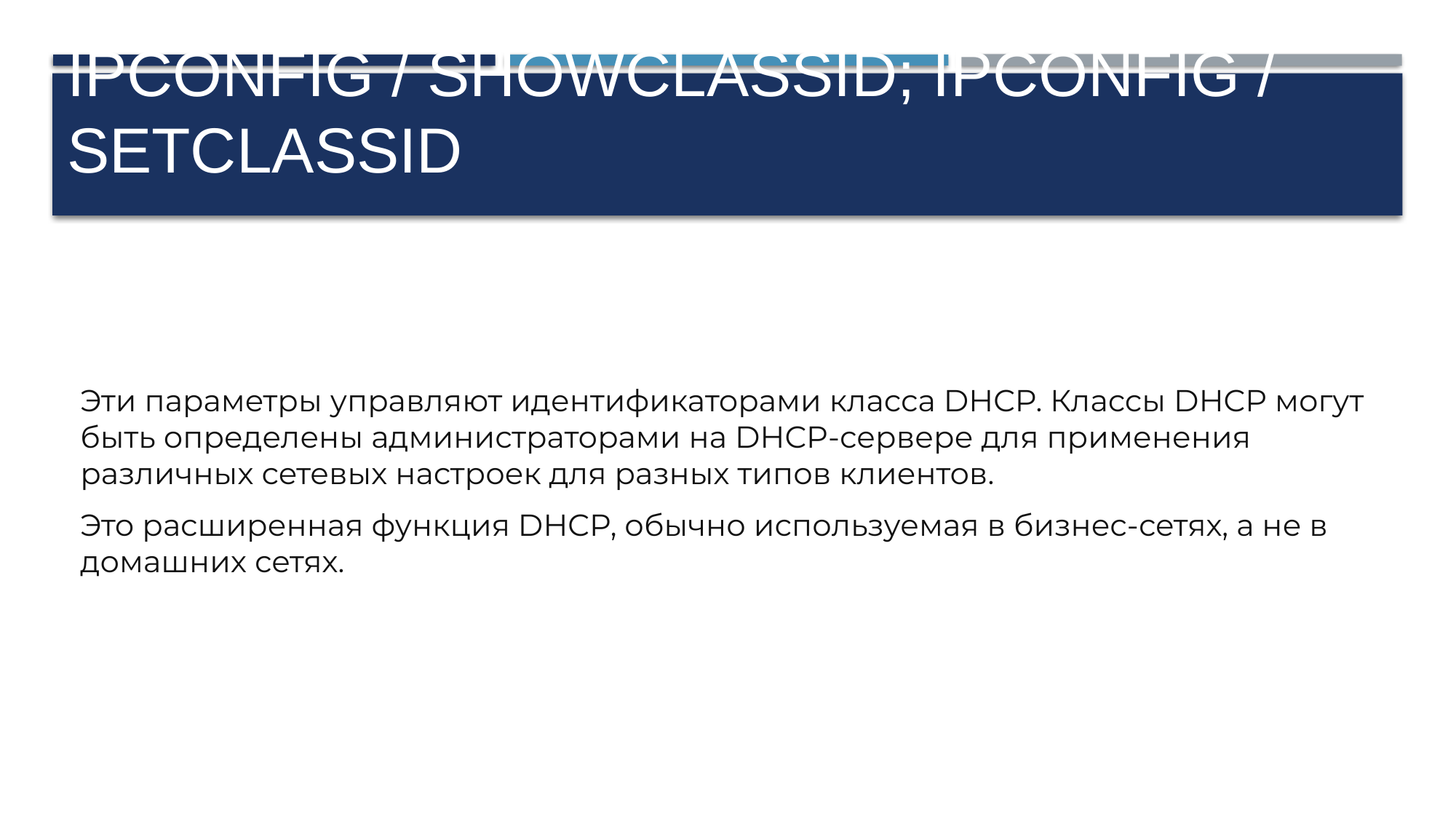

# ipconfig / showclassid; ipconfig / setclassid
Эти параметры управляют идентификаторами класса DHCP. Классы DHCP могут быть определены администраторами на DHCP-сервере для применения различных сетевых настроек для разных типов клиентов.
Это расширенная функция DHCP, обычно используемая в бизнес-сетях, а не в домашних сетях.